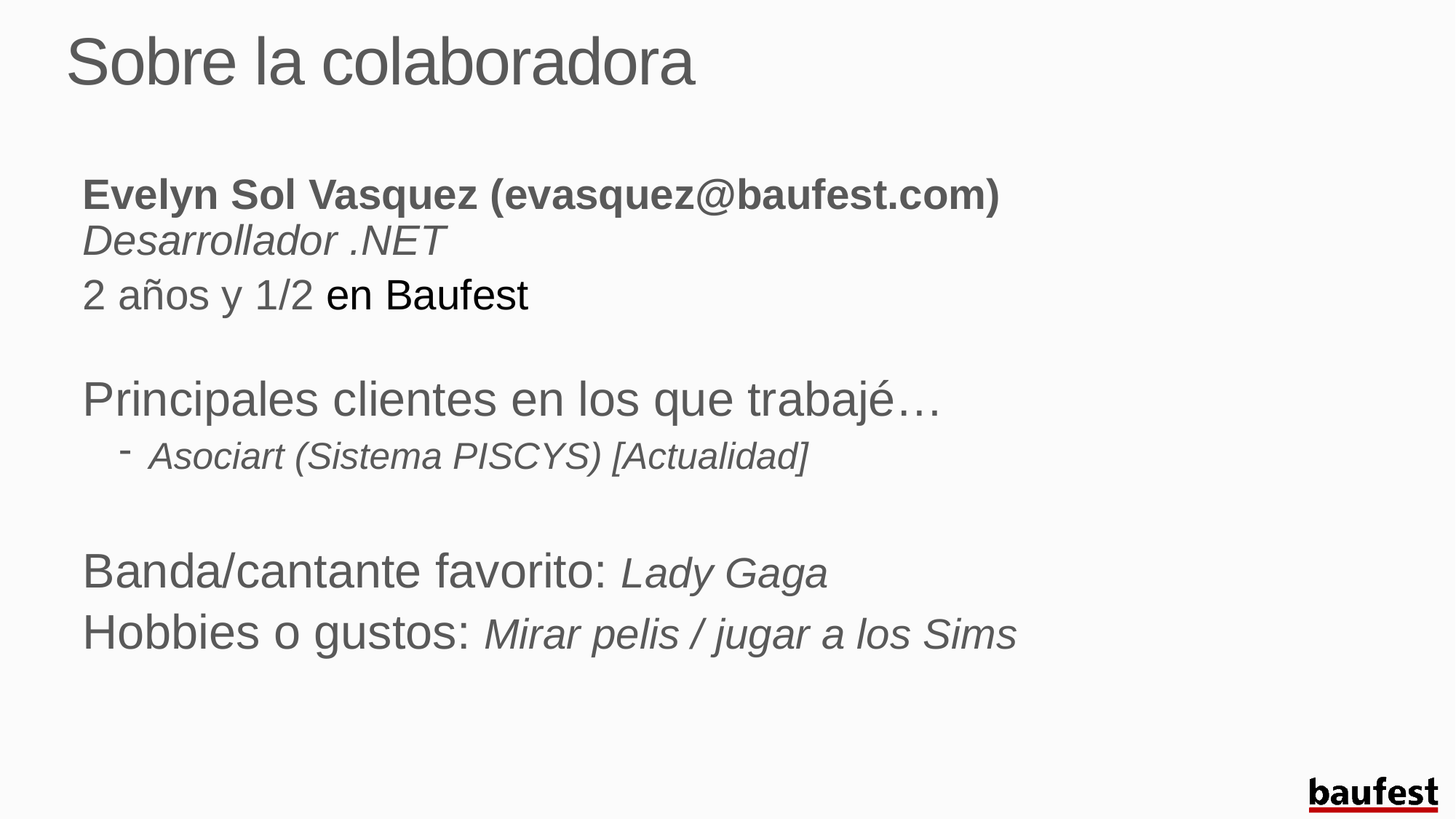

# Sobre la colaboradora
Evelyn Sol Vasquez (evasquez@baufest.com)
Desarrollador .NET
2 años y 1/2 en Baufest
Principales clientes en los que trabajé…
Asociart (Sistema PISCYS) [Actualidad]

Banda/cantante favorito: Lady Gaga
Hobbies o gustos: Mirar pelis / jugar a los Sims